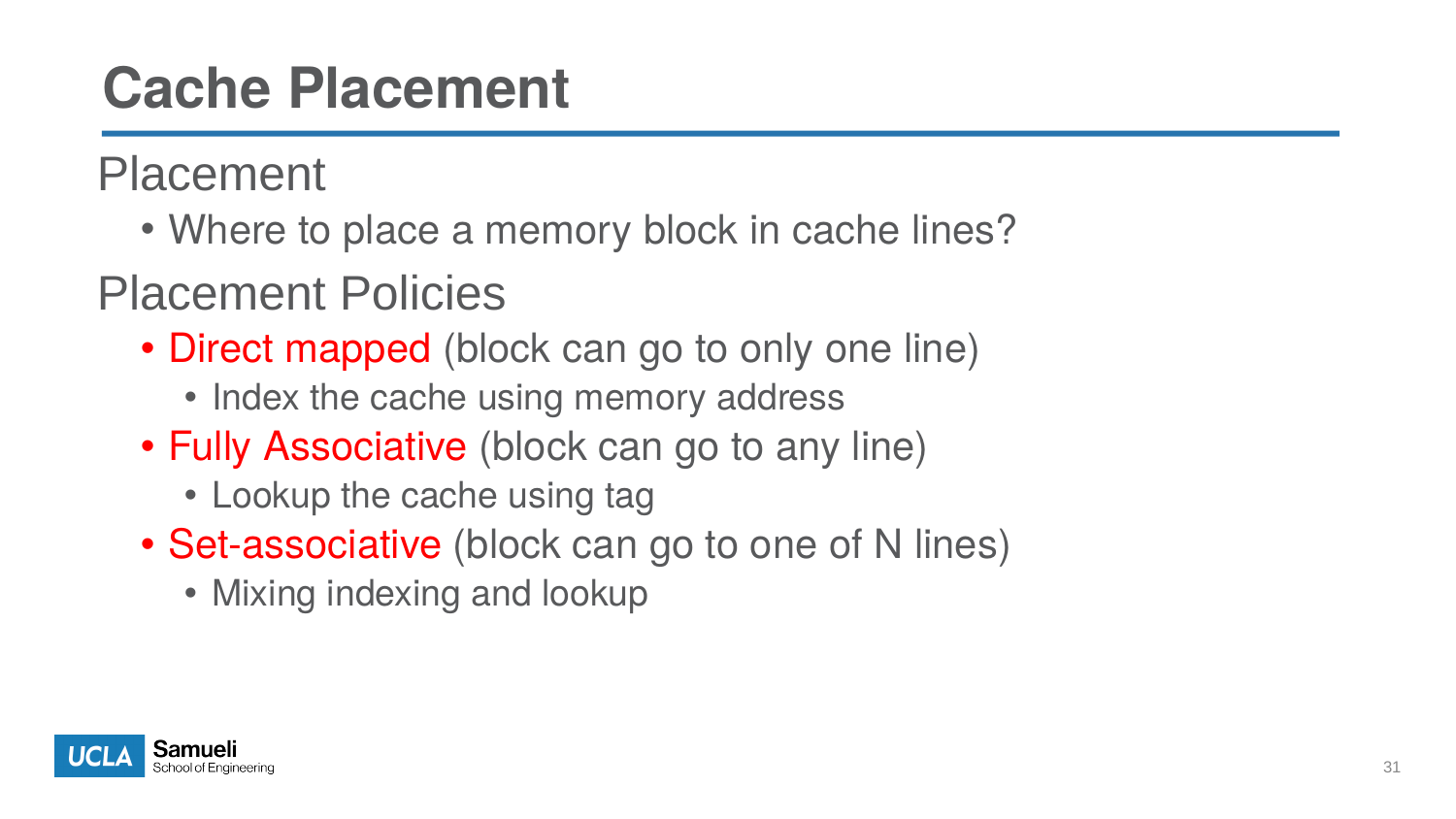

Cache Placement
Placement
Where to place a memory block in cache lines?
Placement Policies
Direct mapped (block can go to only one line)
Index the cache using memory address
Fully Associative (block can go to any line)
Lookup the cache using tag
Set-associative (block can go to one of N lines)
Mixing indexing and lookup
31